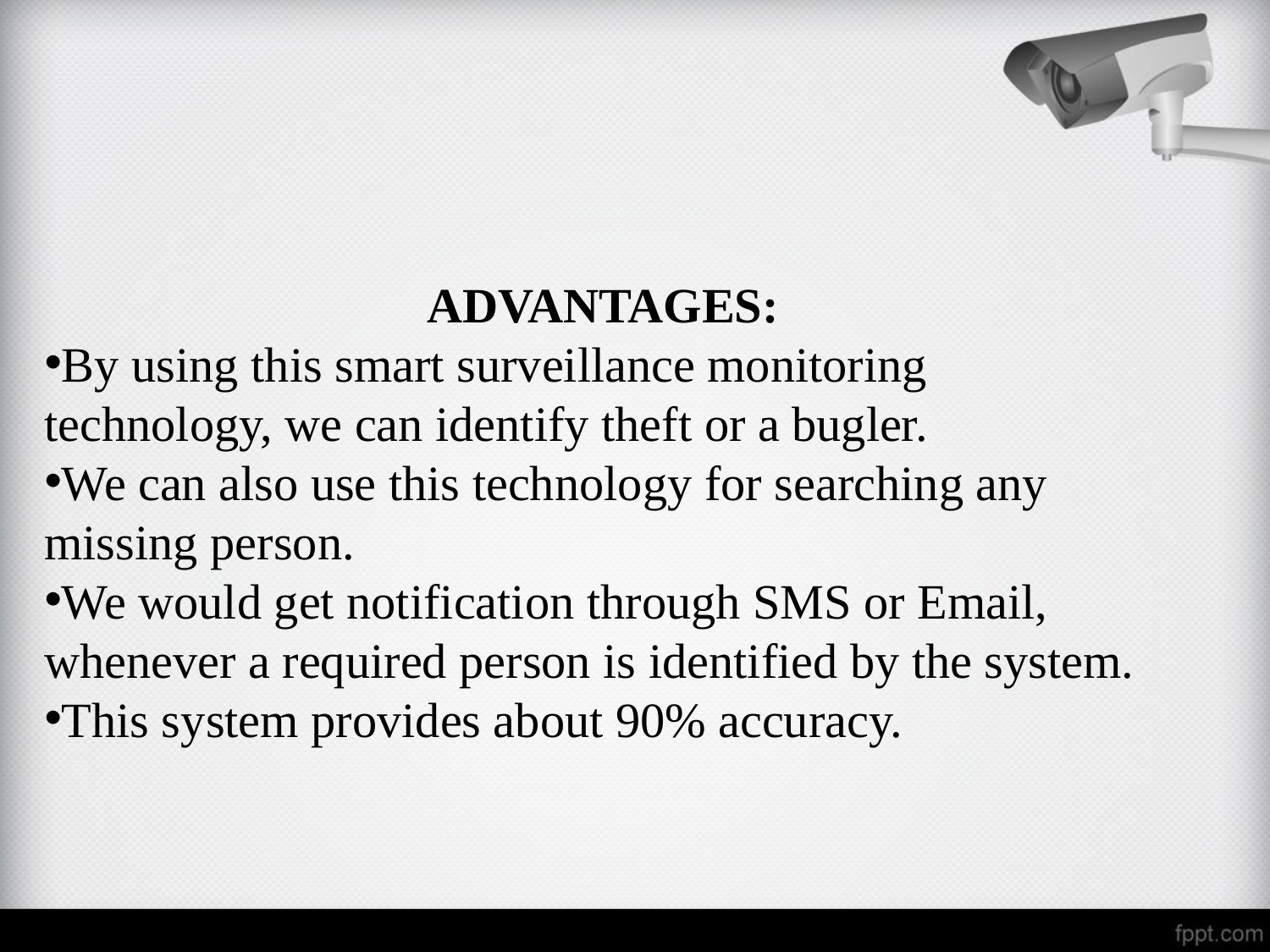

ADVANTAGES:
By using this smart surveillance monitoring   technology, we can identify theft or a bugler.
We can also use this technology for searching any missing person.
We would get notification through SMS or Email, whenever a required person is identified by the system.
This system provides about 90% accuracy.